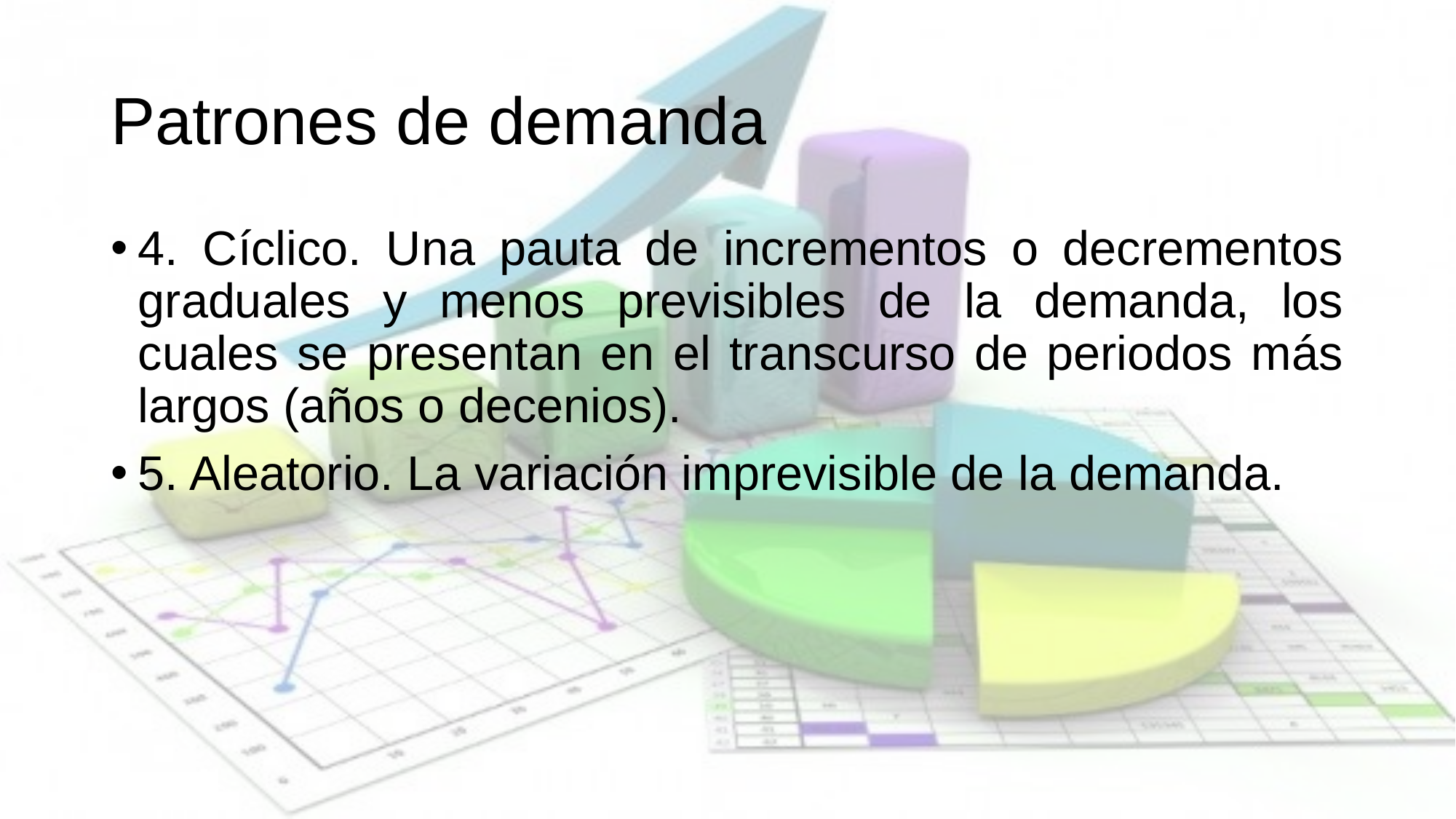

# Patrones de demanda
4. Cíclico. Una pauta de incrementos o decrementos graduales y menos previsibles de la demanda, los cuales se presentan en el transcurso de periodos más largos (años o decenios).
5. Aleatorio. La variación imprevisible de la demanda.